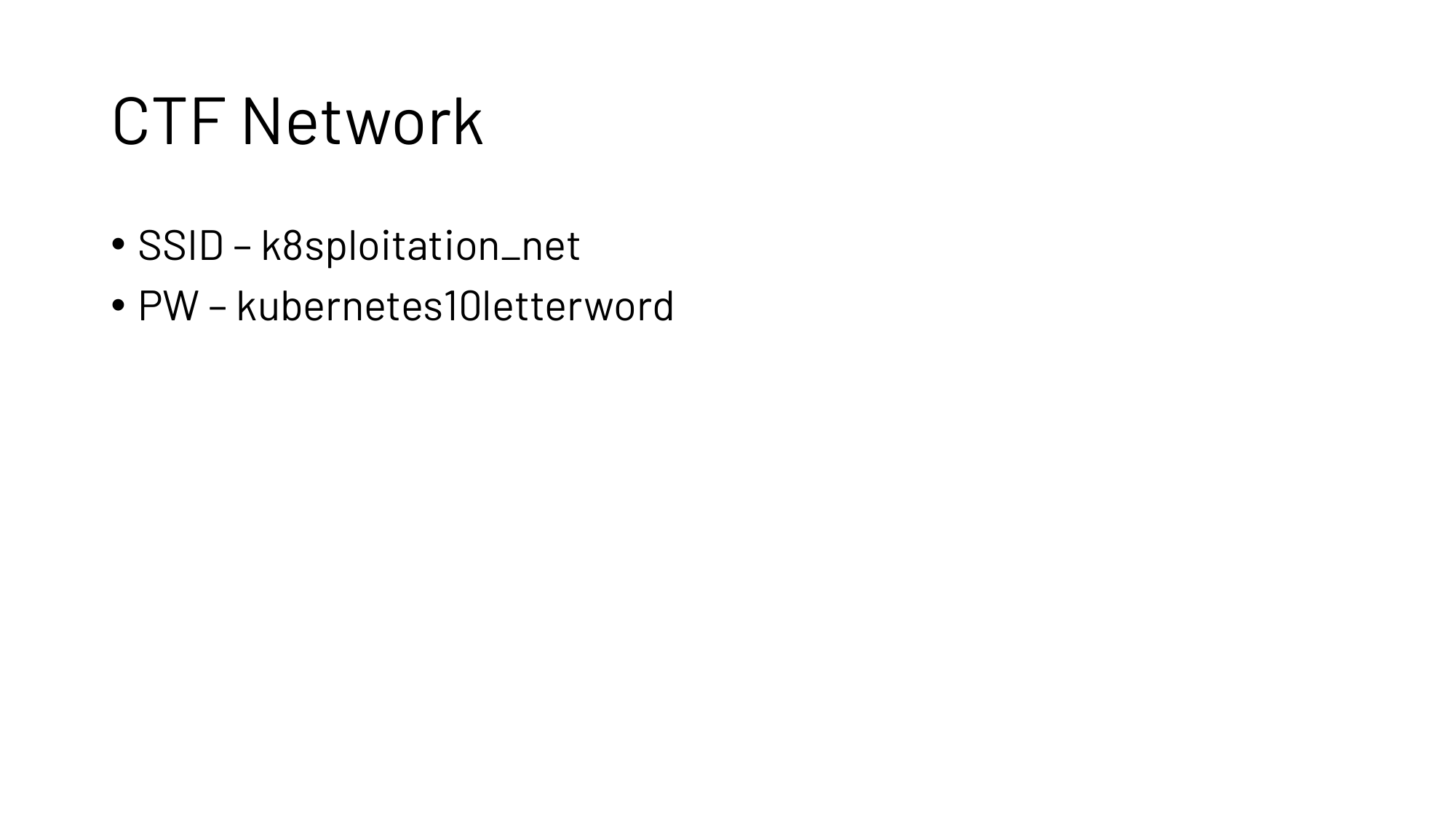

# CTF Network
SSID – k8sploitation_net
PW – kubernetes10letterword